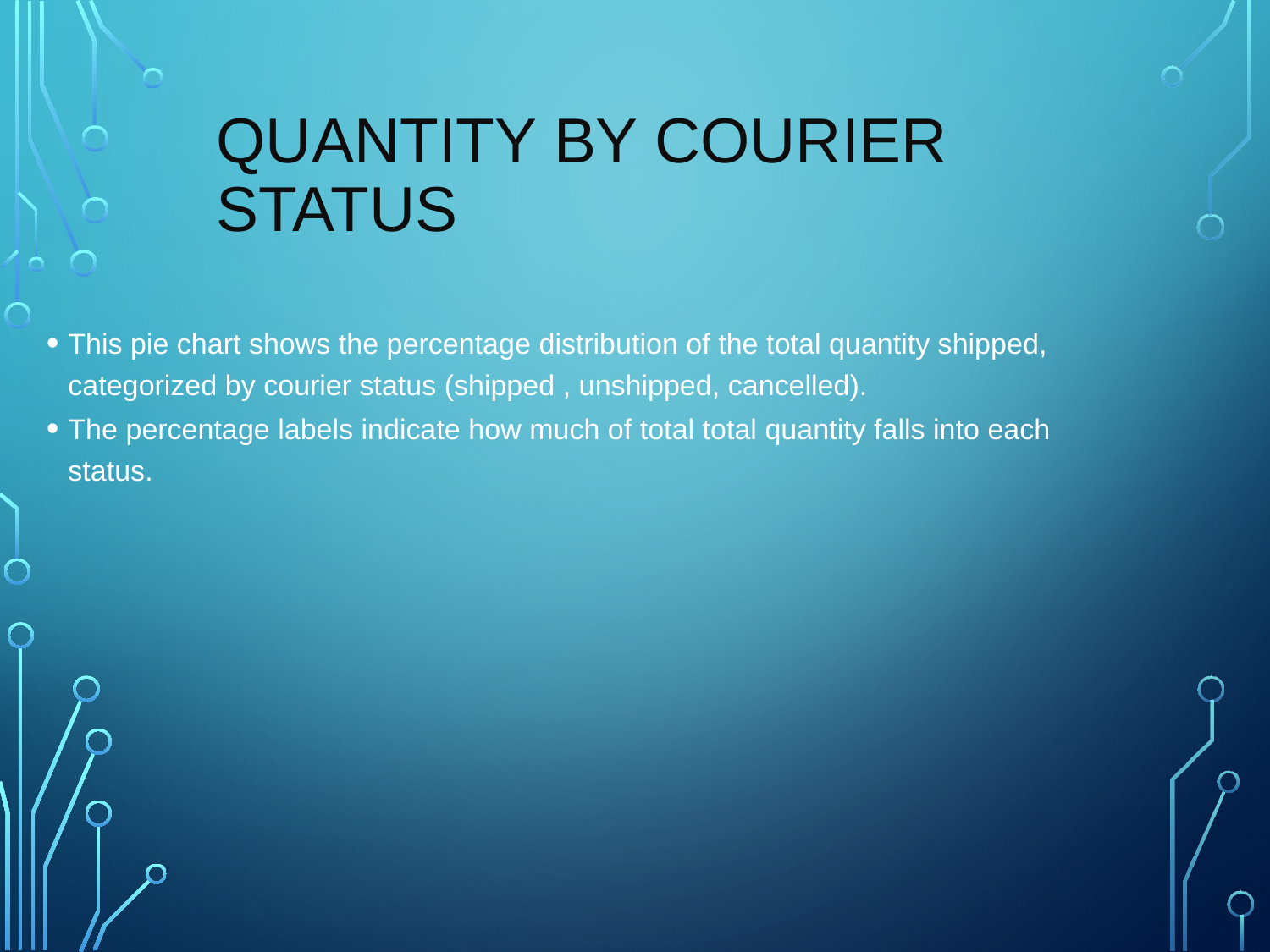

# QUANTITY BY COURIER STATUS
This pie chart shows the percentage distribution of the total quantity shipped, categorized by courier status (shipped , unshipped, cancelled).
The percentage labels indicate how much of total total quantity falls into each status.